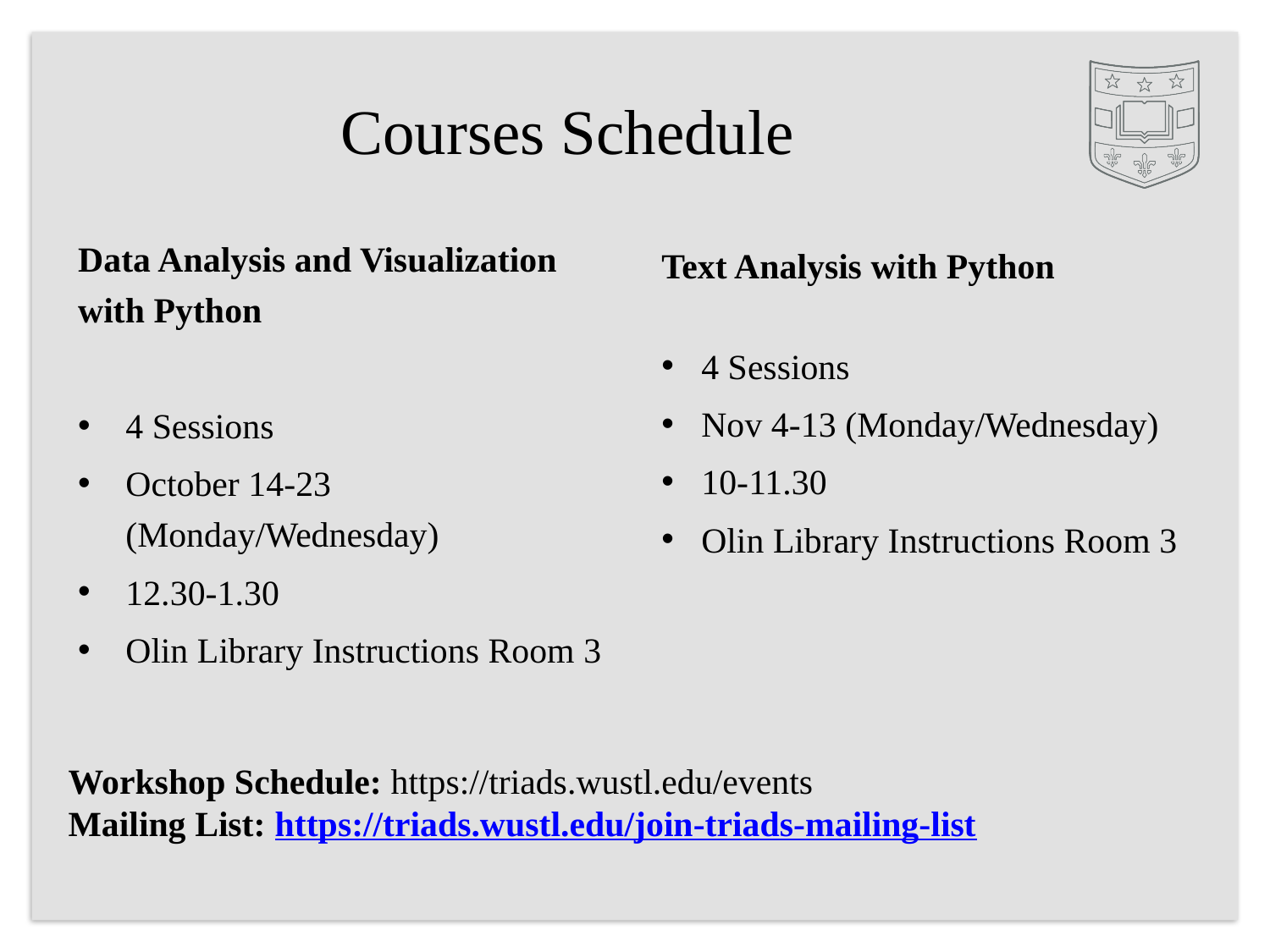

Courses Schedule
# Data Analysis and Visualization with Python

4 Sessions
October 14-23 (Monday/Wednesday)
12.30-1.30
Olin Library Instructions Room 3

Text Analysis with Python

4 Sessions
Nov 4-13 (Monday/Wednesday)
10-11.30
Olin Library Instructions Room 3

Workshop Schedule: https://triads.wustl.edu/events
Mailing List: https://triads.wustl.edu/join-triads-mailing-list